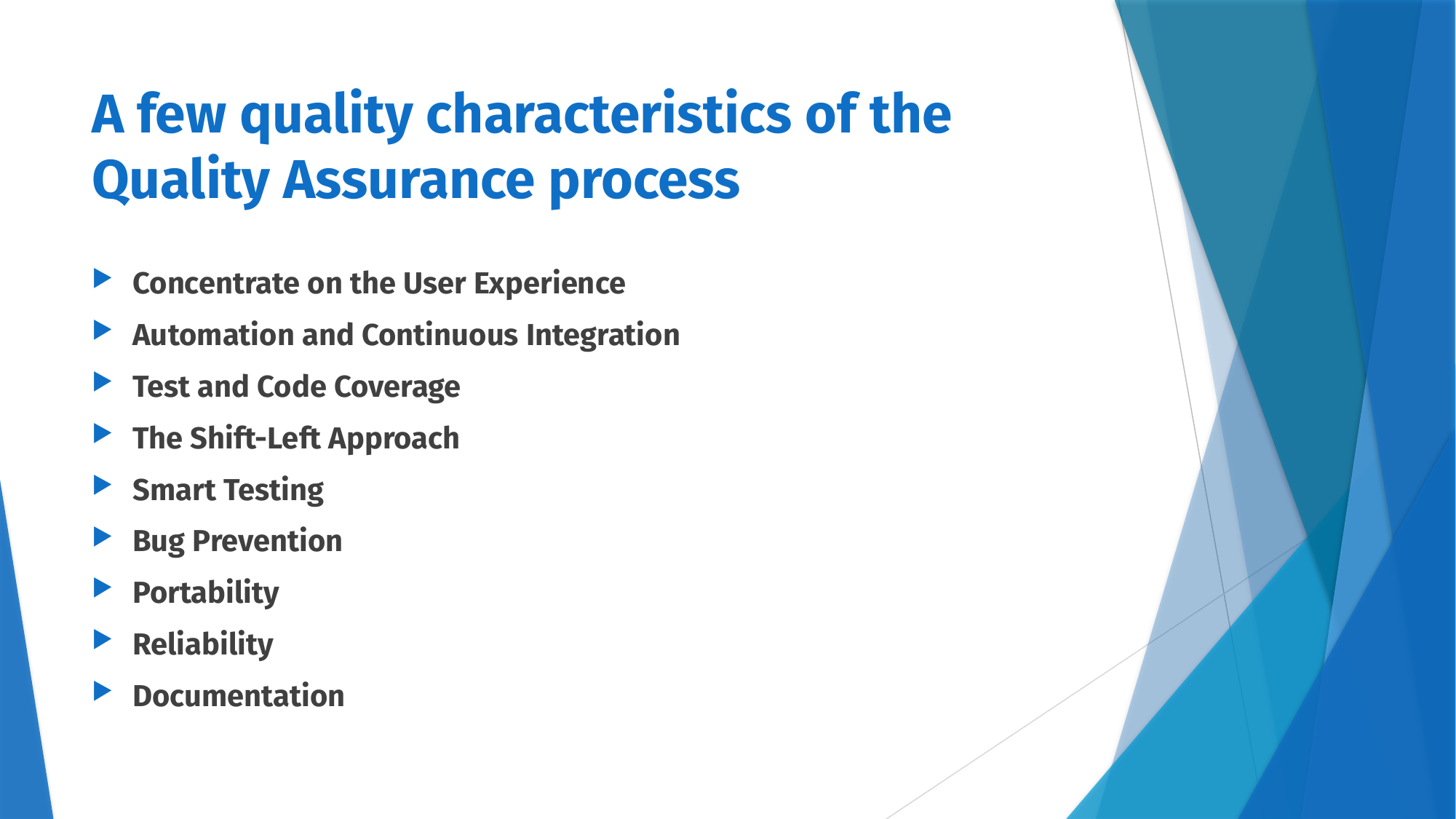

# A few quality characteristics of the Quality Assurance process
Concentrate on the User Experience
Automation and Continuous Integration
Test and Code Coverage
The Shift-Left Approach
Smart Testing
Bug Prevention
Portability
Reliability
Documentation